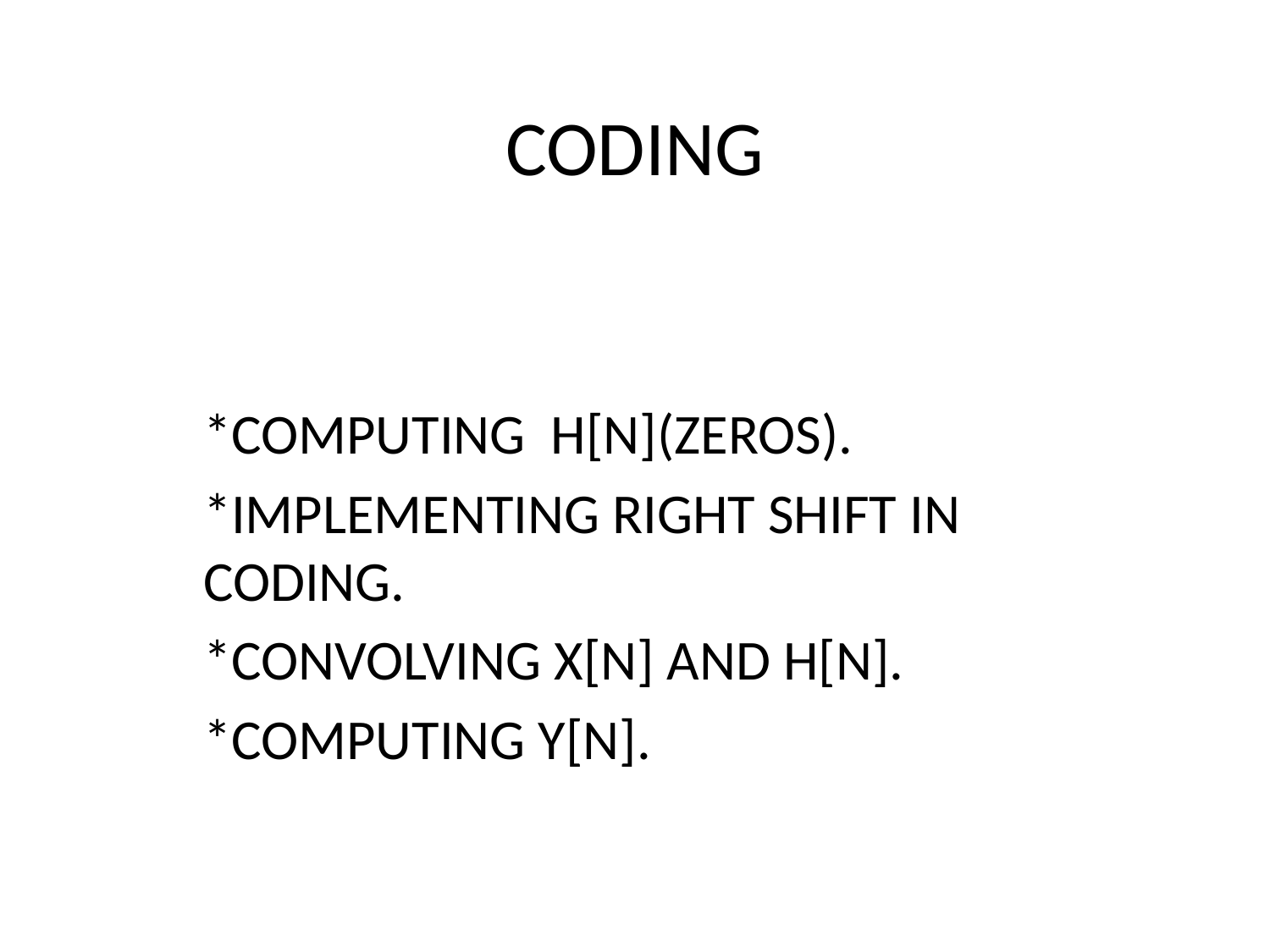

# CODING
*COMPUTING  H[N](ZEROS).
*IMPLEMENTING RIGHT SHIFT IN CODING.
*CONVOLVING X[N] AND H[N].
*COMPUTING Y[N].